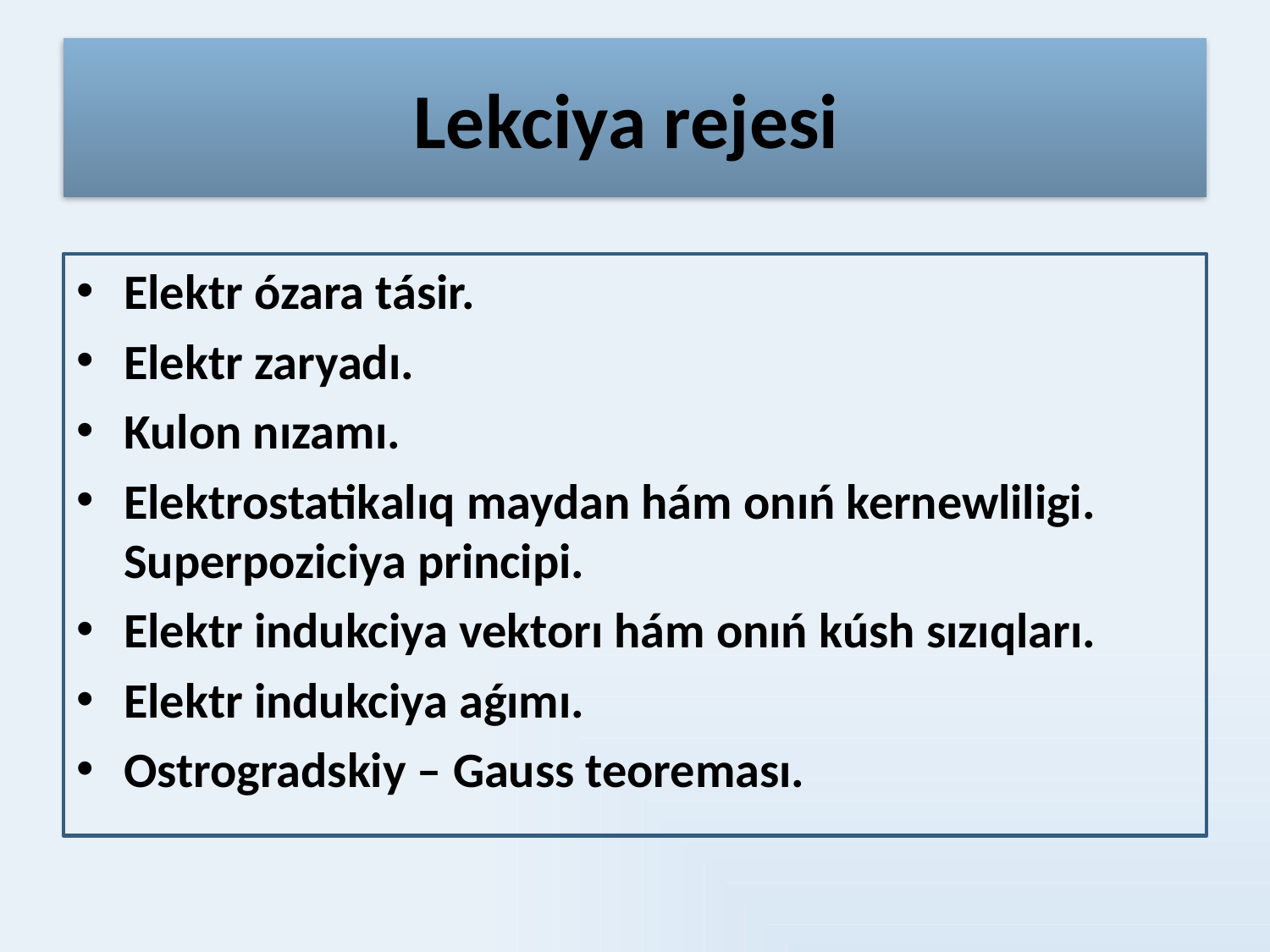

# Lekciya rejesi
Elektr ózara tásir.
Elektr zaryadı.
Kulon nızamı.
Elektrostatikalıq maydan hám onıń kernewliligi. Superpoziciya principi.
Elektr indukciya vektorı hám onıń kúsh sızıqları.
Elektr indukciya aǵımı.
Ostrogradskiy – Gauss teoreması.